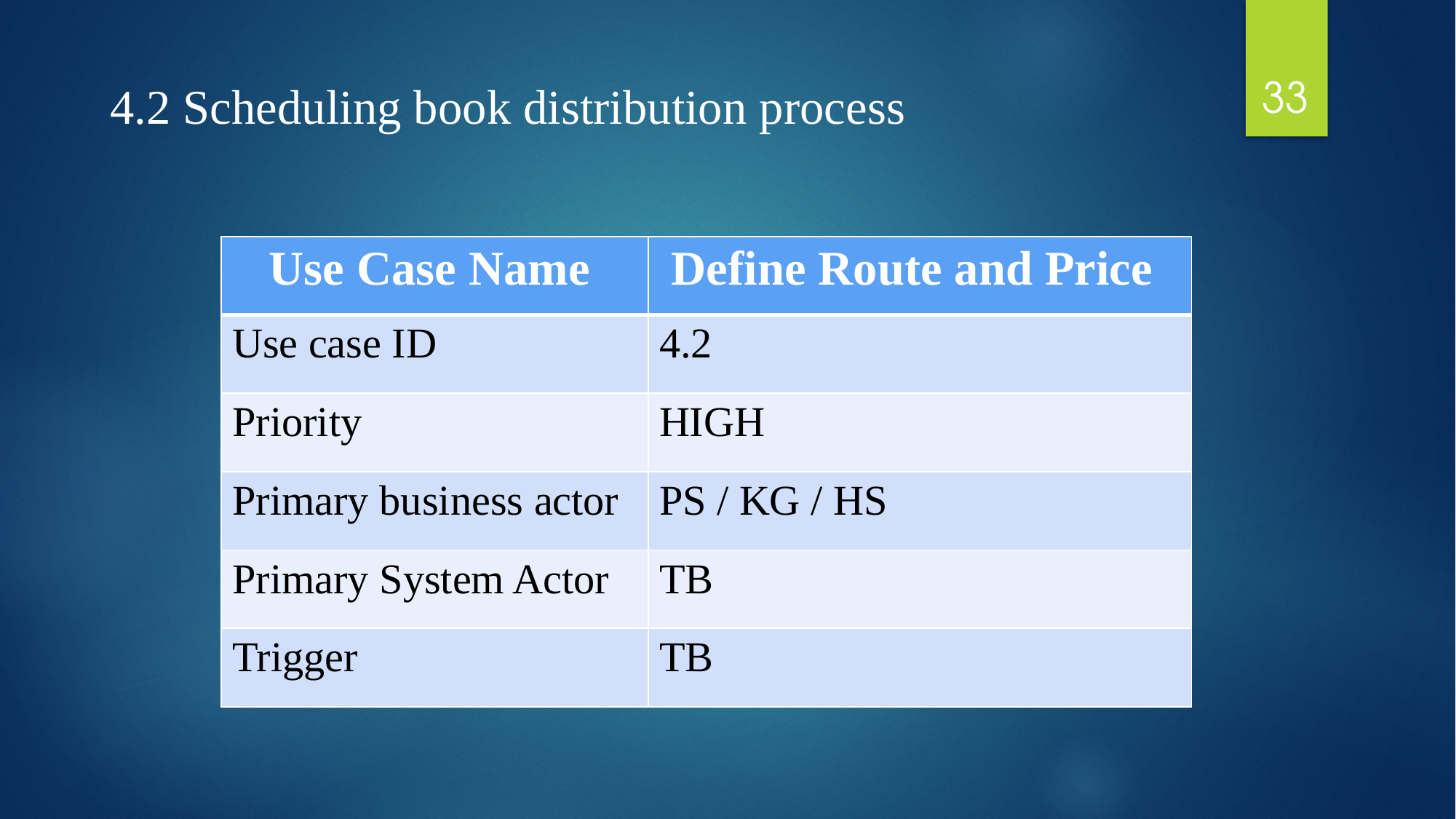

33
4.2 Scheduling book distribution process
| Use Case Name | Define Route and Price |
| --- | --- |
| Use case ID | 4.2 |
| Priority | HIGH |
| Primary business actor | PS / KG / HS |
| Primary System Actor | TB |
| Trigger | TB |